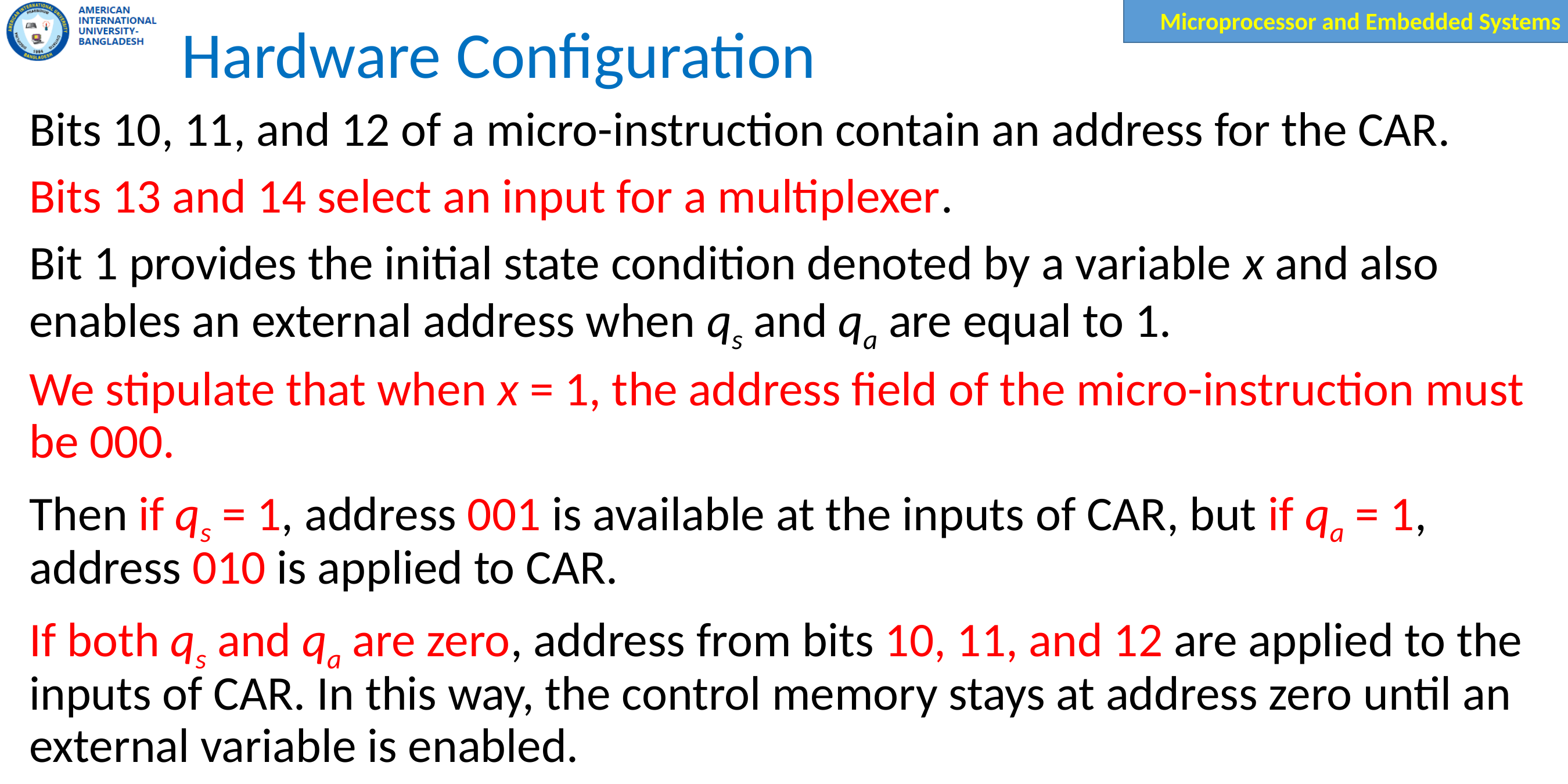

# Hardware Configuration
Bits 10, 11, and 12 of a micro-instruction contain an address for the CAR.
Bits 13 and 14 select an input for a multiplexer.
Bit 1 provides the initial state condition denoted by a variable x and also enables an external address when qs and qa are equal to 1.
We stipulate that when x = 1, the address field of the micro-instruction must be 000.
Then if qs = 1, address 001 is available at the inputs of CAR, but if qa = 1, address 010 is applied to CAR.
If both qs and qa are zero, address from bits 10, 11, and 12 are applied to the inputs of CAR. In this way, the control memory stays at address zero until an external variable is enabled.